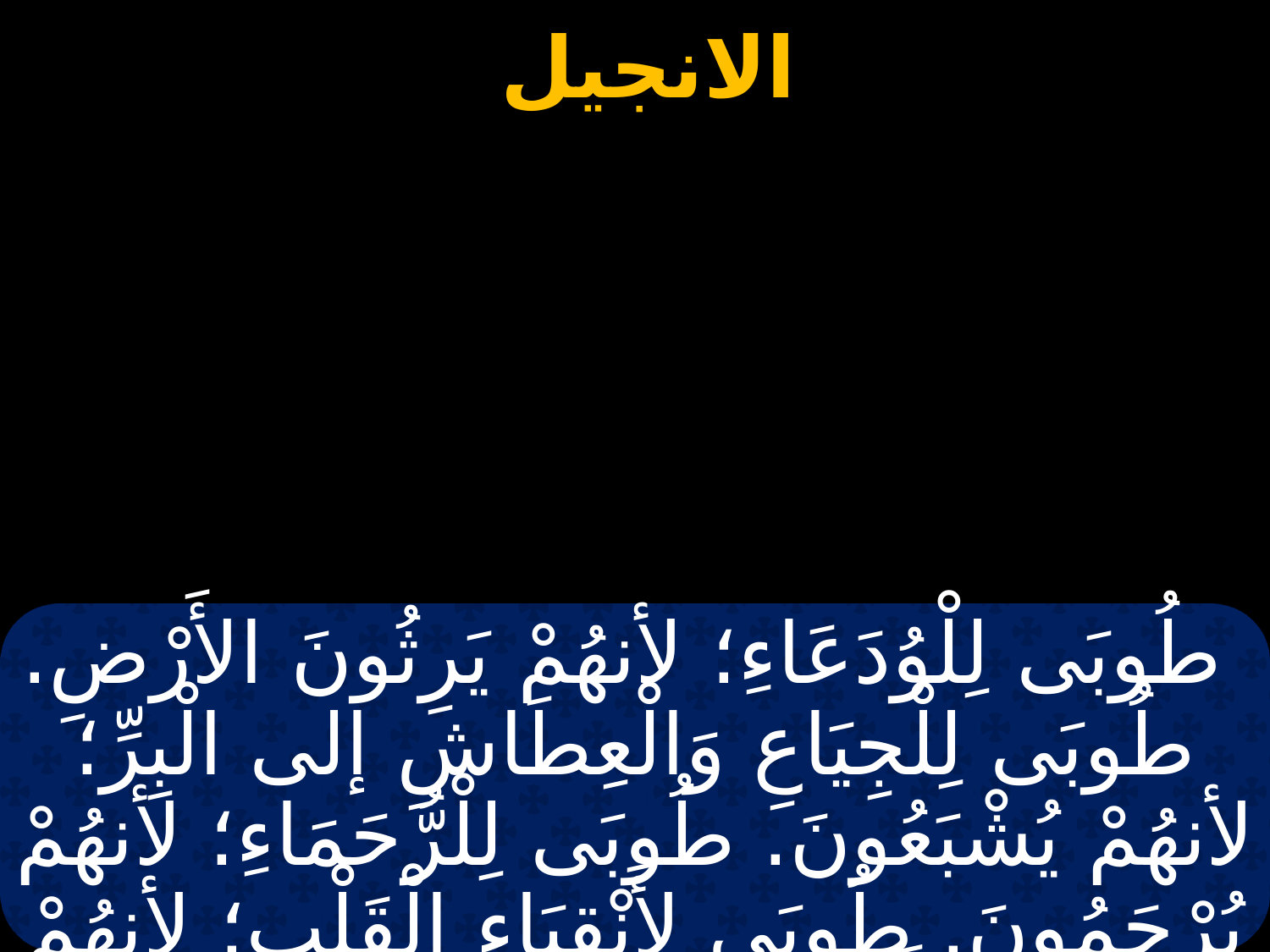

طُوبَى لِلْوُدَعَاءِ؛ لأنهُمْ يَرِثُونَ الأَرْضِ. طُوبَى لِلْجِيَاعِ وَالْعِطَاشِ إلى الْبِرِّ؛ لأنهُمْ يُشْبَعُونَ. طُوبَى لِلْرُّحَمَاءِ؛ لأنهُمْ يُرْحَمُونَ. طُوبَى لأَنْقِيَاءِ الْقَلْبِ؛ لأنهُمْ يُعَايِنُونَ اللَّهَ. طُوبَى لِصَانِعِي السَّلامِ؛